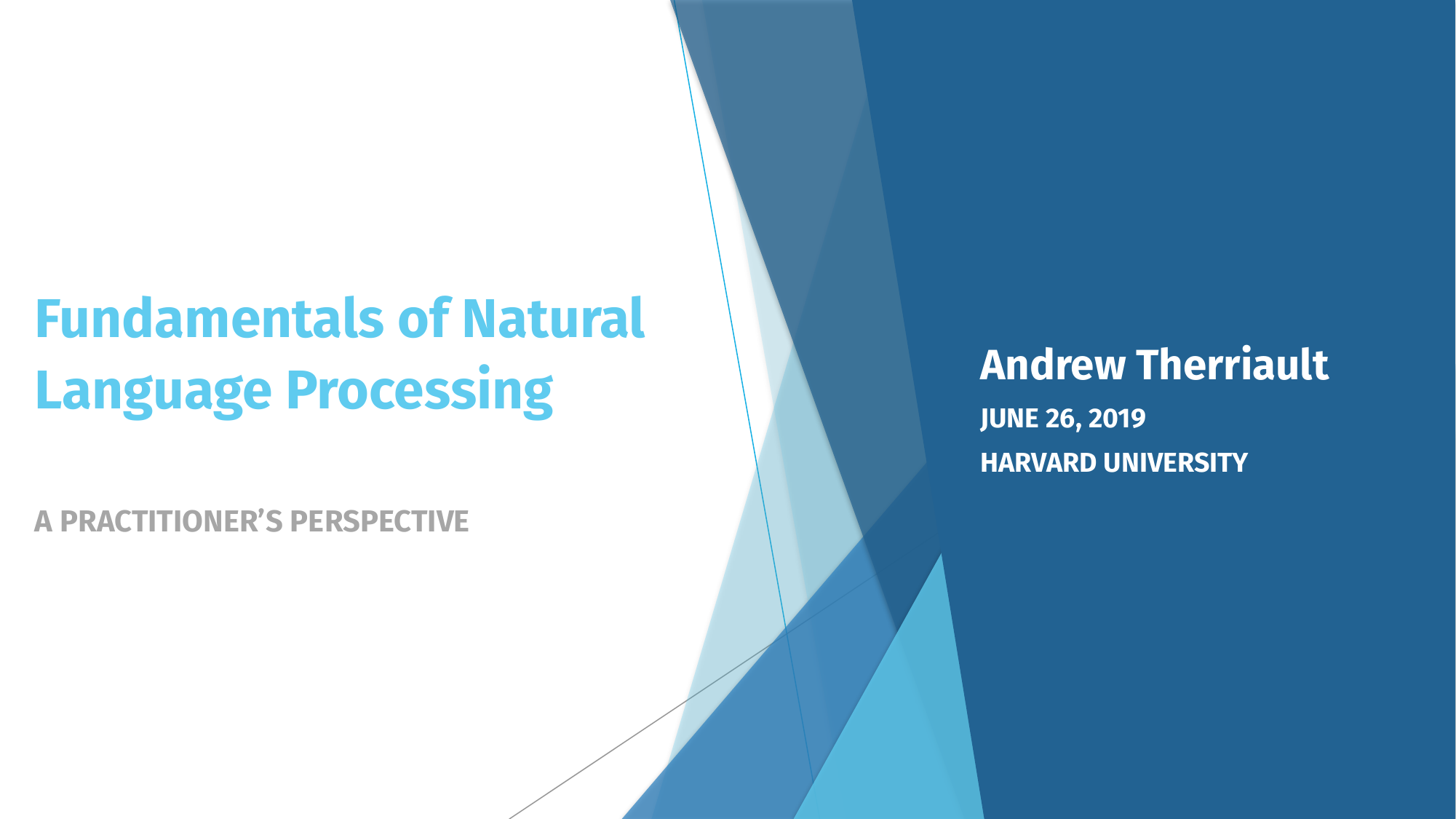

# Fundamentals of Natural Language Processing A PRACTITIONER’S PERSPECTIVE
Andrew Therriault
June 26, 2019
Harvard University